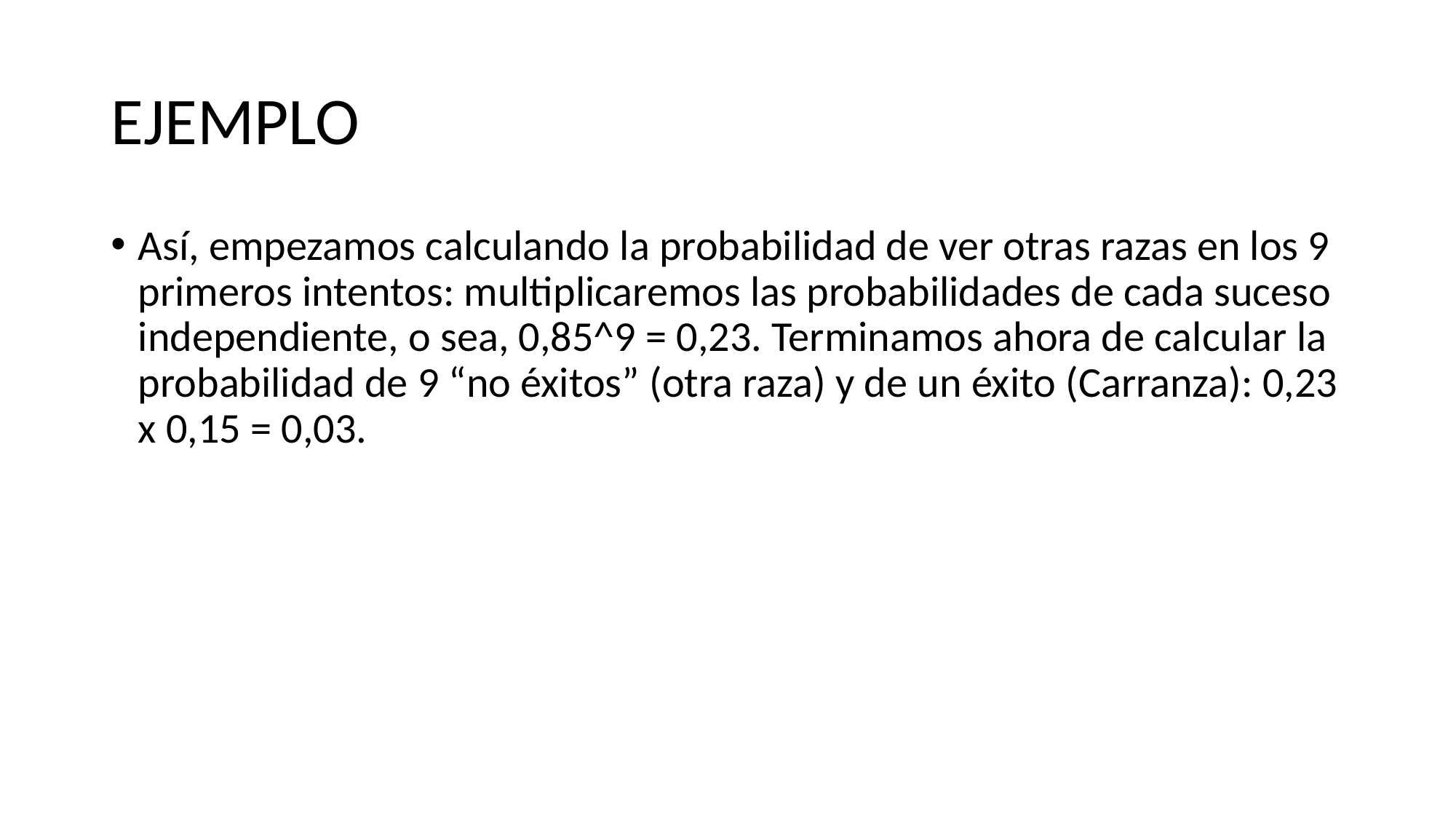

# EJEMPLO
Así, empezamos calculando la probabilidad de ver otras razas en los 9 primeros intentos: multiplicaremos las probabilidades de cada suceso independiente, o sea, 0,85^9 = 0,23. Terminamos ahora de calcular la probabilidad de 9 “no éxitos” (otra raza) y de un éxito (Carranza): 0,23 x 0,15 = 0,03.